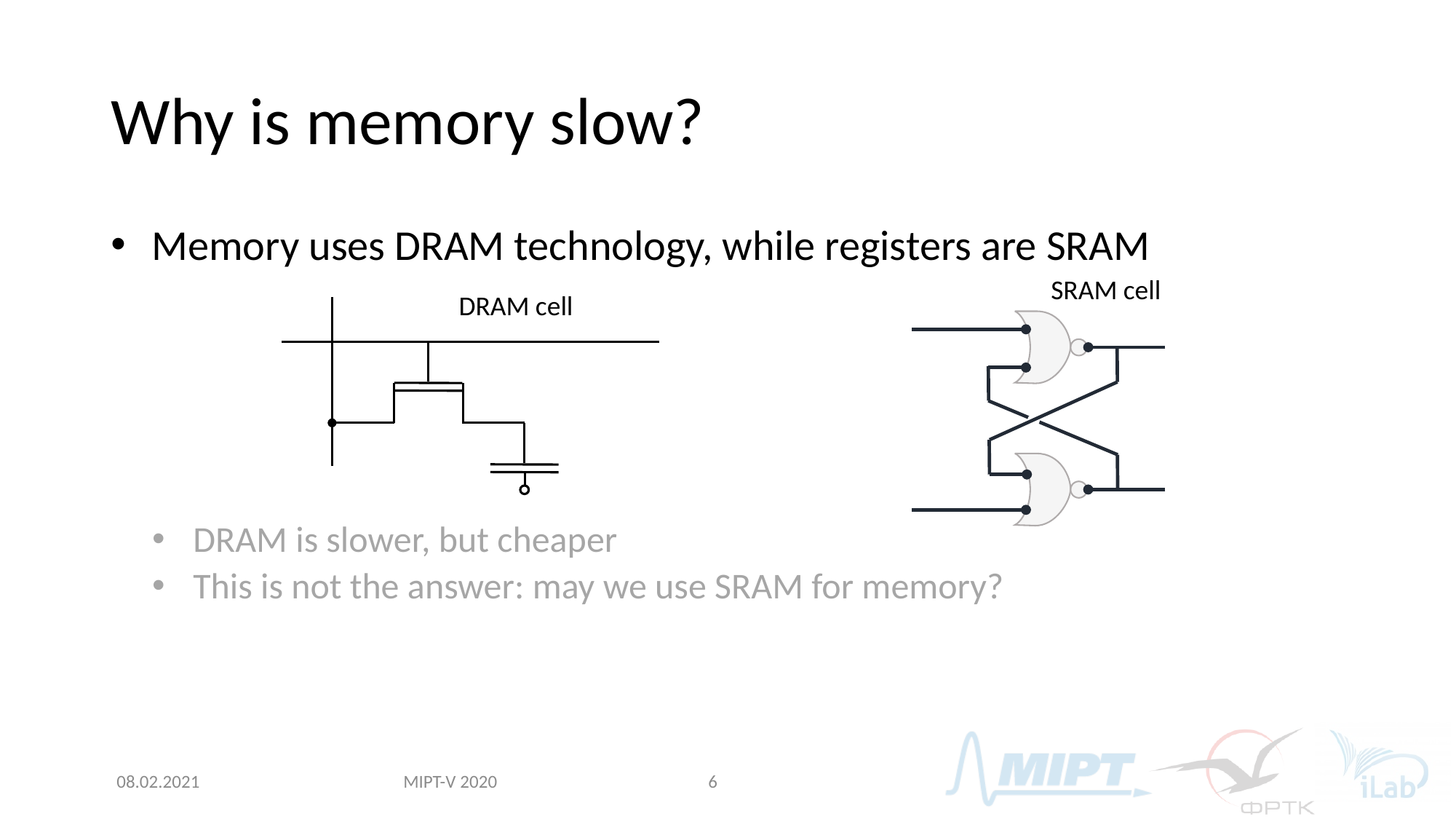

# Why is memory slow?
Memory uses DRAM technology, while registers are SRAM

DRAM is slower, but cheaper
This is not the answer: may we use SRAM for memory?
SRAM cell

DRAM cell

MIPT-V 2020
08.02.2021